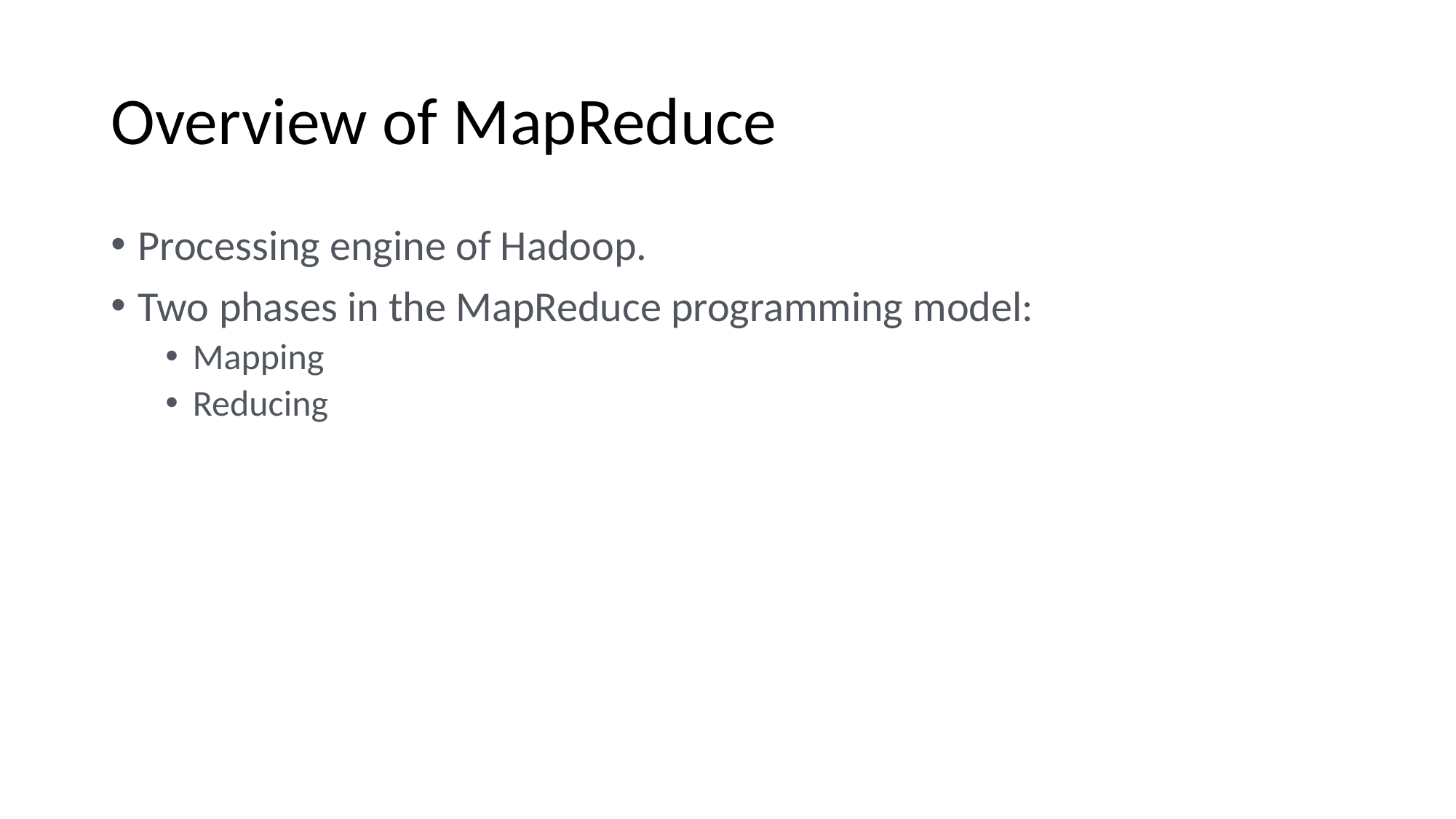

# Overview of MapReduce
Processing engine of Hadoop.
Two phases in the MapReduce programming model:
Mapping
Reducing